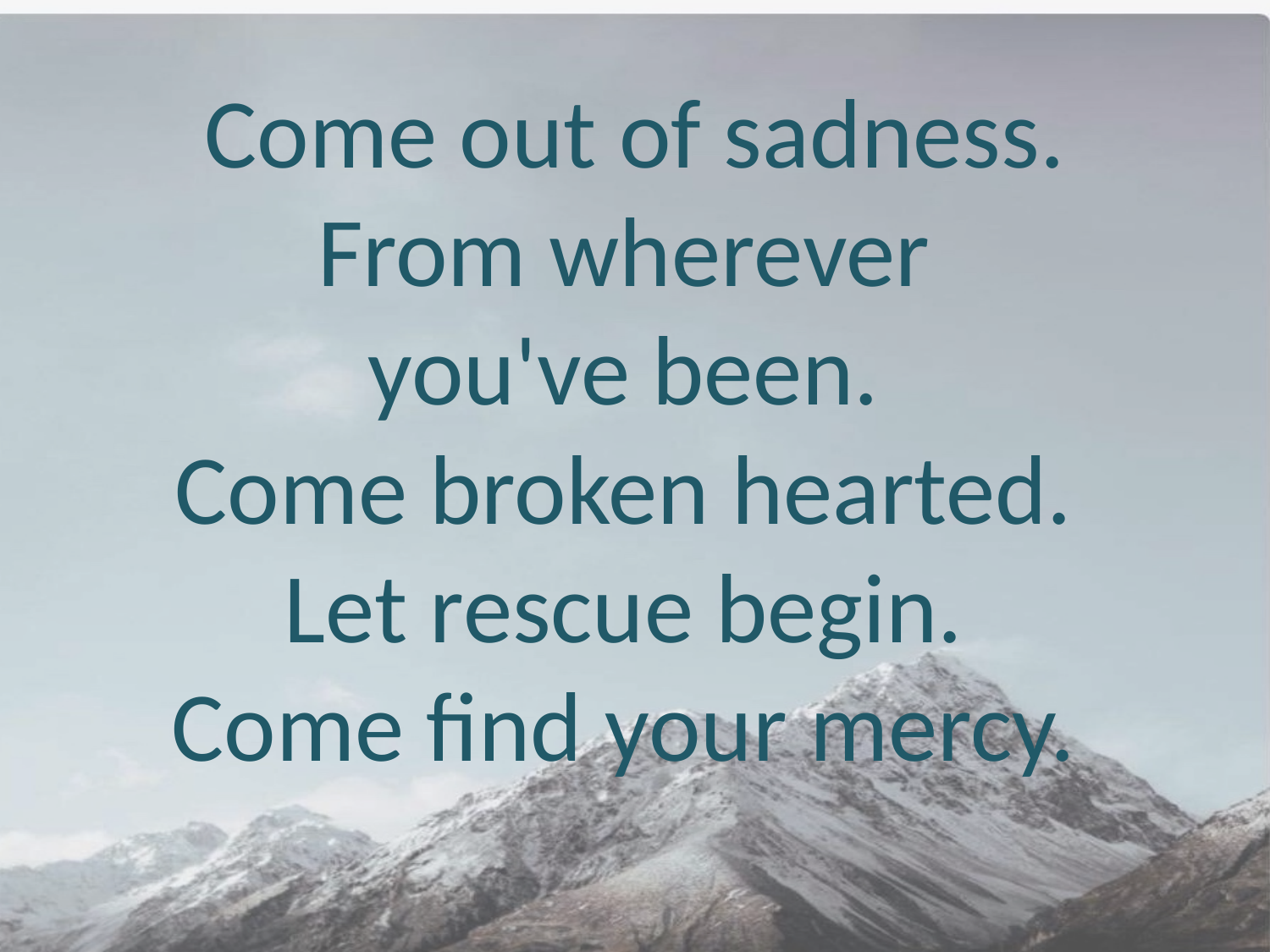

Come out of sadness. From wherever
you've been.
Come broken hearted.
Let rescue begin.
Come find your mercy.